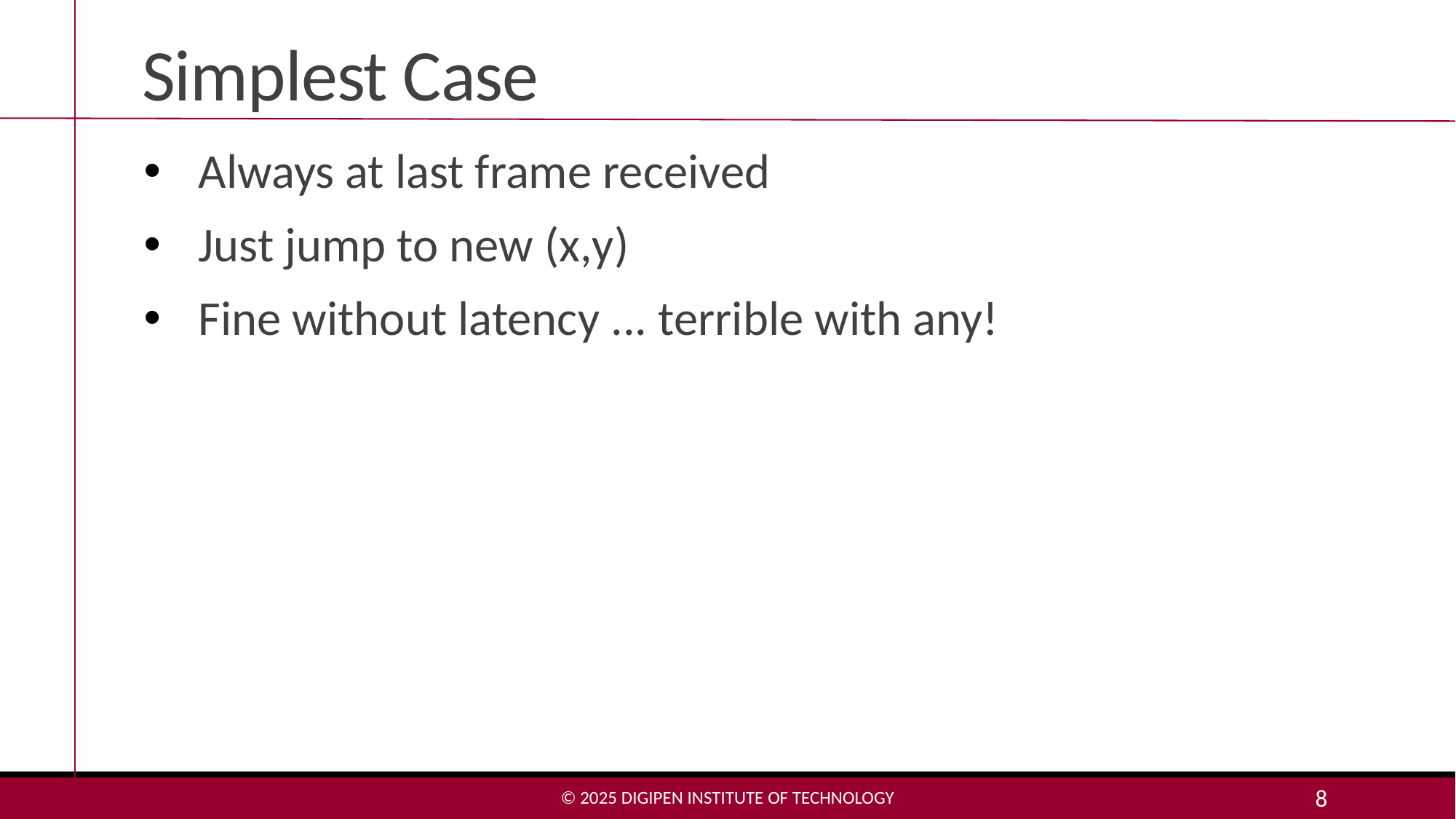

# Simplest Case
Always at last frame received
Just jump to new (x,y)
Fine without latency ... terrible with any!
© 2025 DigiPen Institute of Technology
8